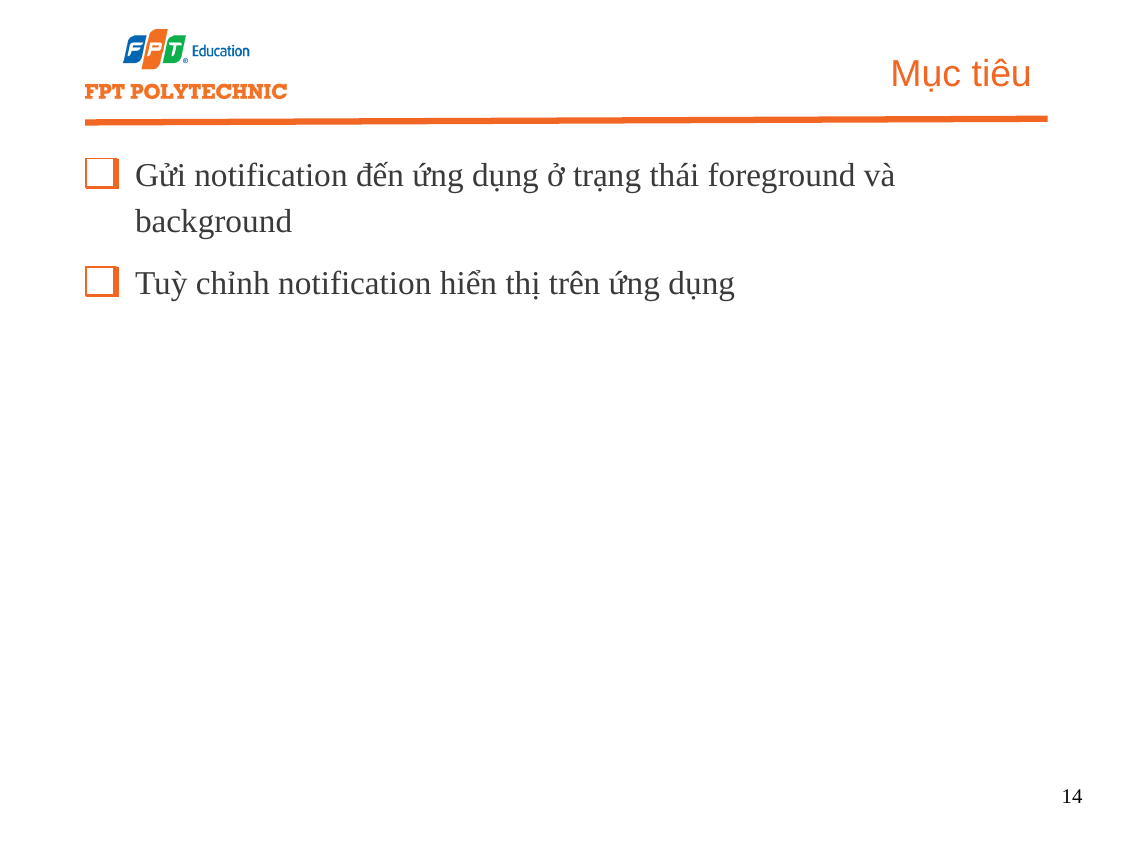

Mục tiêu

Gửi notification đến ứng dụng ở trạng thái foreground và background

Tuỳ chỉnh notification hiển thị trên ứng dụng

14